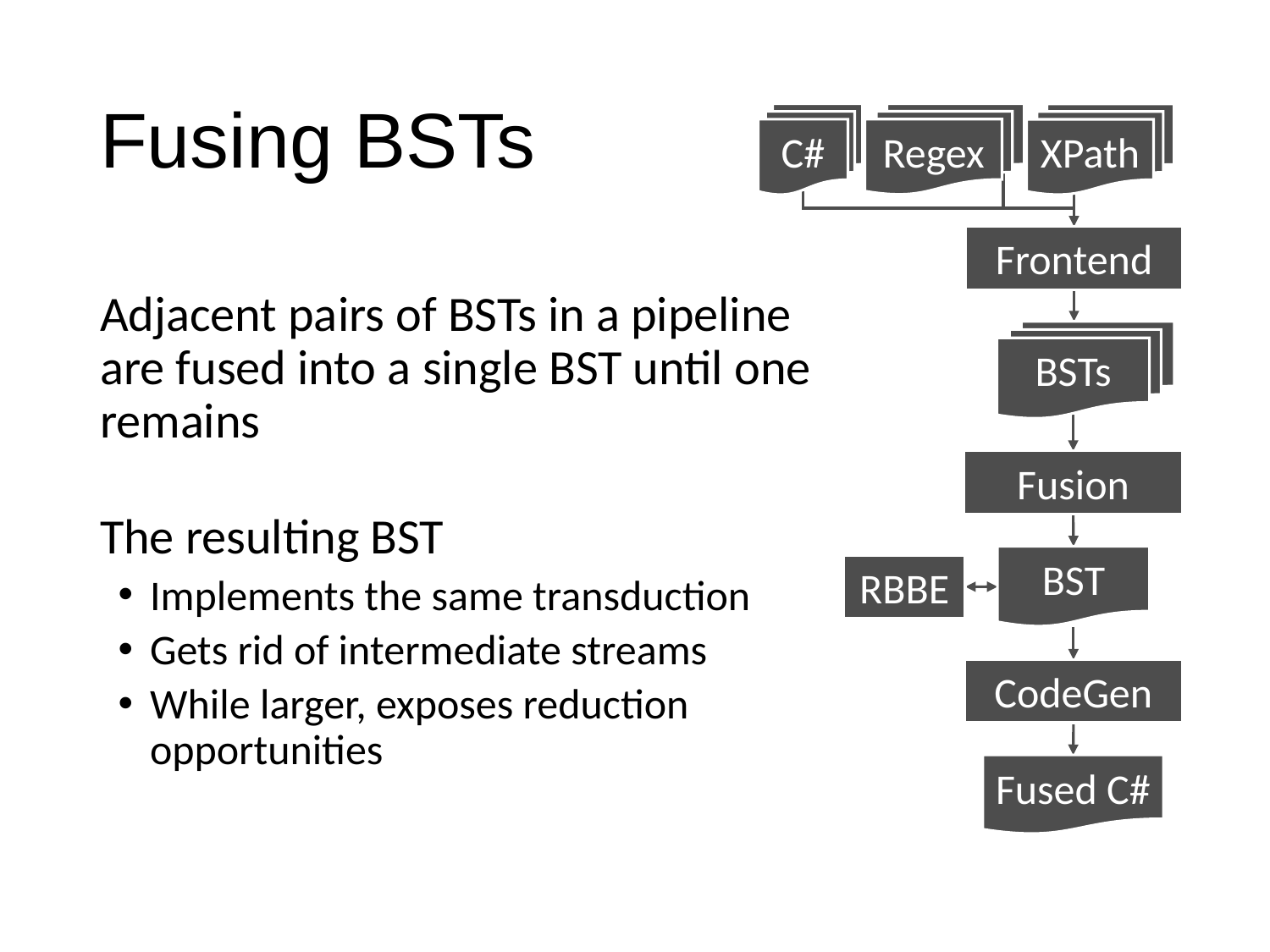

# Fusing BSTs
Regex
C#
XPath
Frontend
Adjacent pairs of BSTs in a pipeline are fused into a single BST until one remains
The resulting BST
Implements the same transduction
Gets rid of intermediate streams
While larger, exposes reduction opportunities

BSTs
Fusion
BST
RBBE
CodeGen
Fused C#